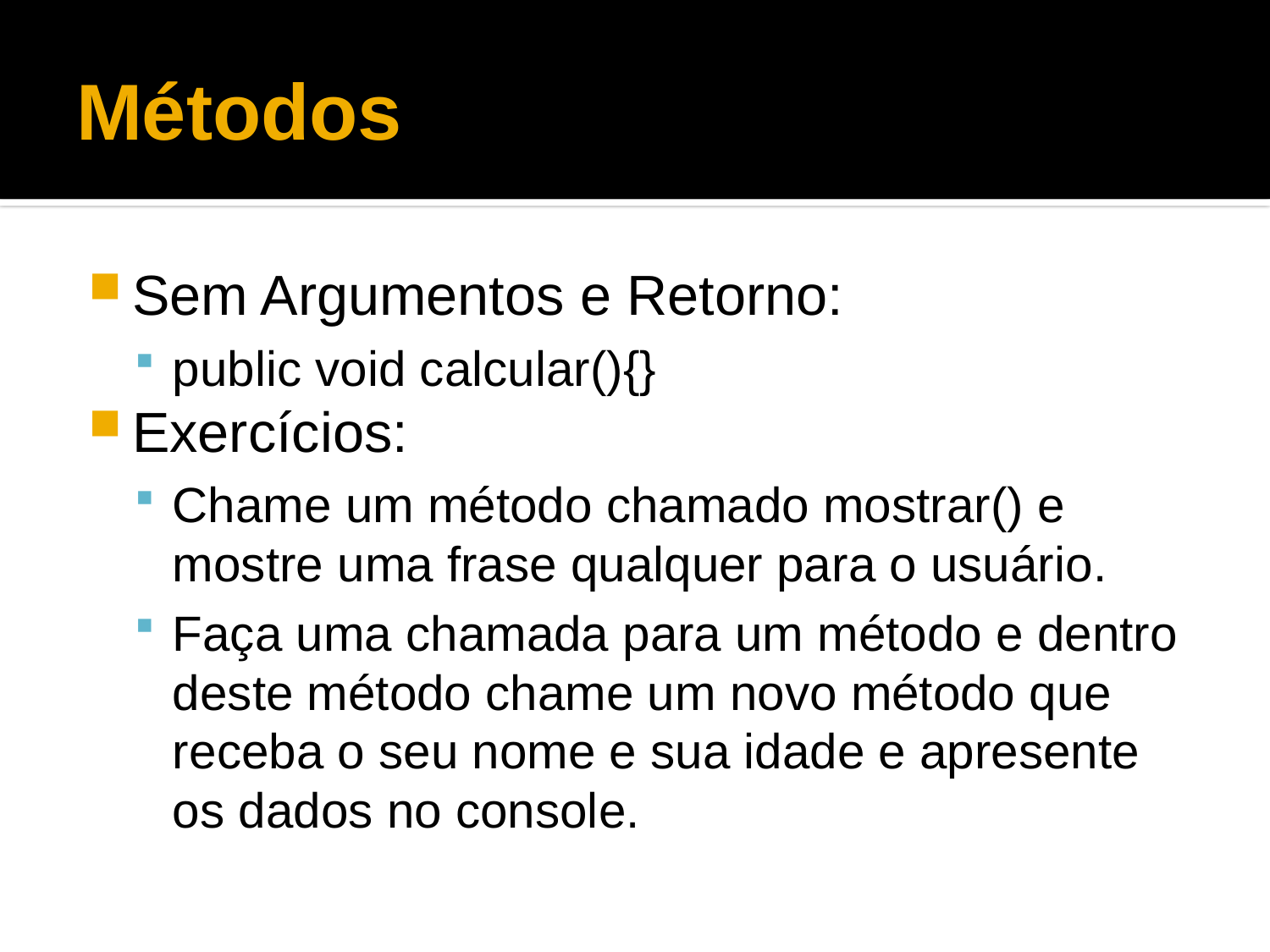

# Métodos
Sem Argumentos e Retorno:
public void calcular(){}
Exercícios:
Chame um método chamado mostrar() e mostre uma frase qualquer para o usuário.
Faça uma chamada para um método e dentro deste método chame um novo método que receba o seu nome e sua idade e apresente os dados no console.